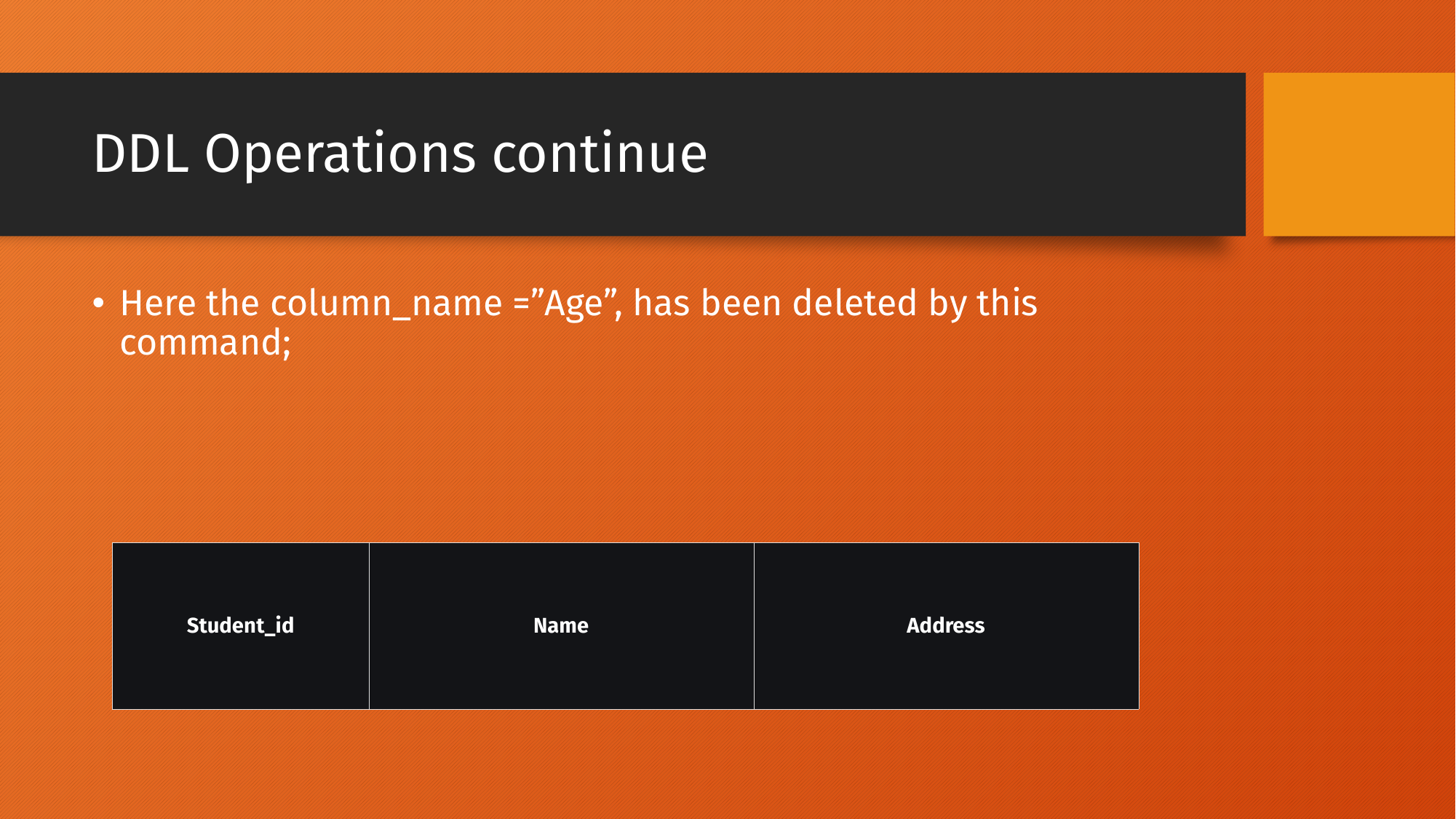

# DDL Operations continue
Here the column_name =”Age”, has been deleted by this command;

| Student\_id | Name | Address |
| --- | --- | --- |